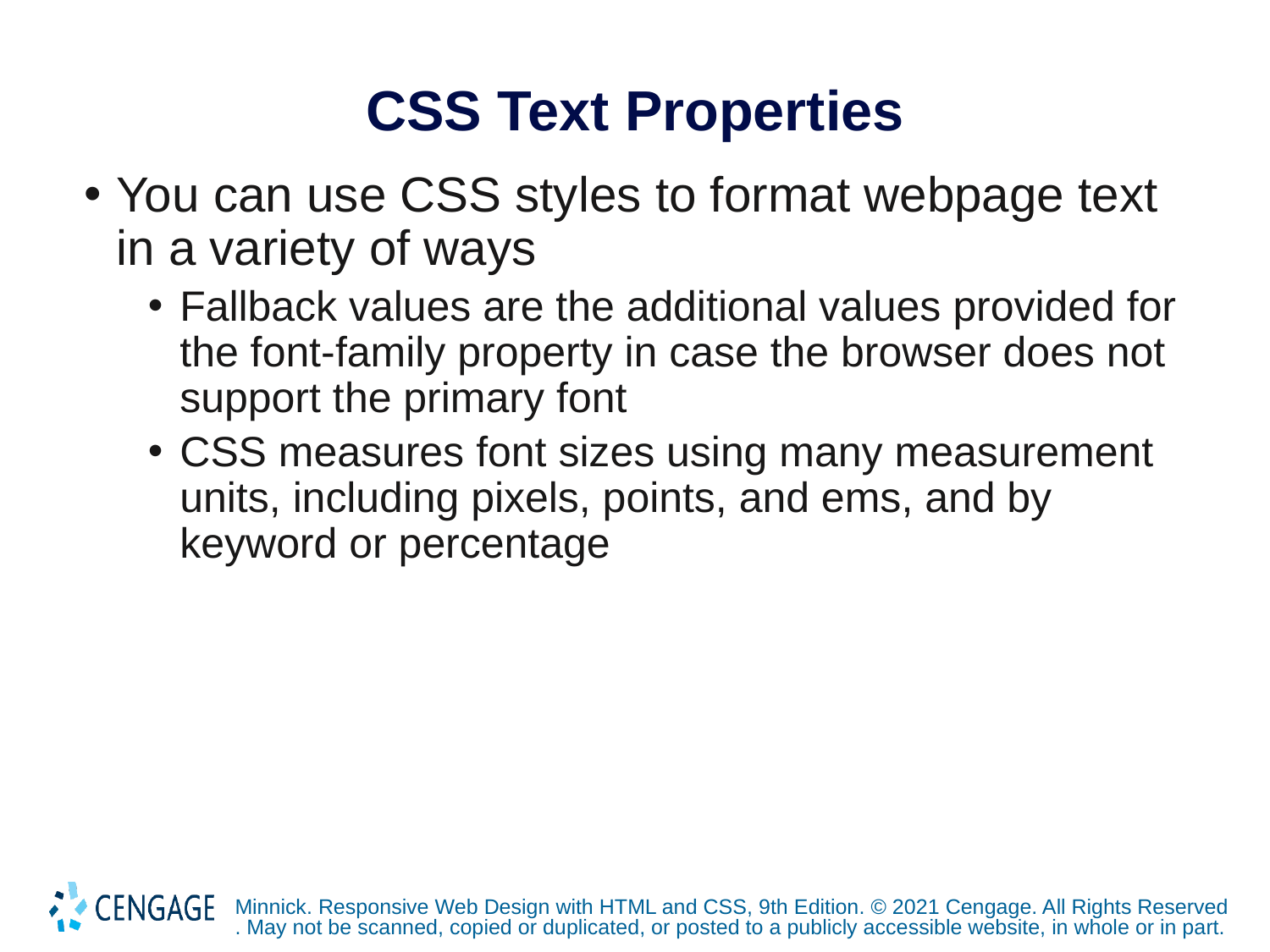

# CSS Text Properties
You can use CSS styles to format webpage text in a variety of ways
Fallback values are the additional values provided for the font-family property in case the browser does not support the primary font
CSS measures font sizes using many measurement units, including pixels, points, and ems, and by keyword or percentage
Minnick. Responsive Web Design with HTML and CSS, 9th Edition. © 2021 Cengage. All Rights Reserved. May not be scanned, copied or duplicated, or posted to a publicly accessible website, in whole or in part.